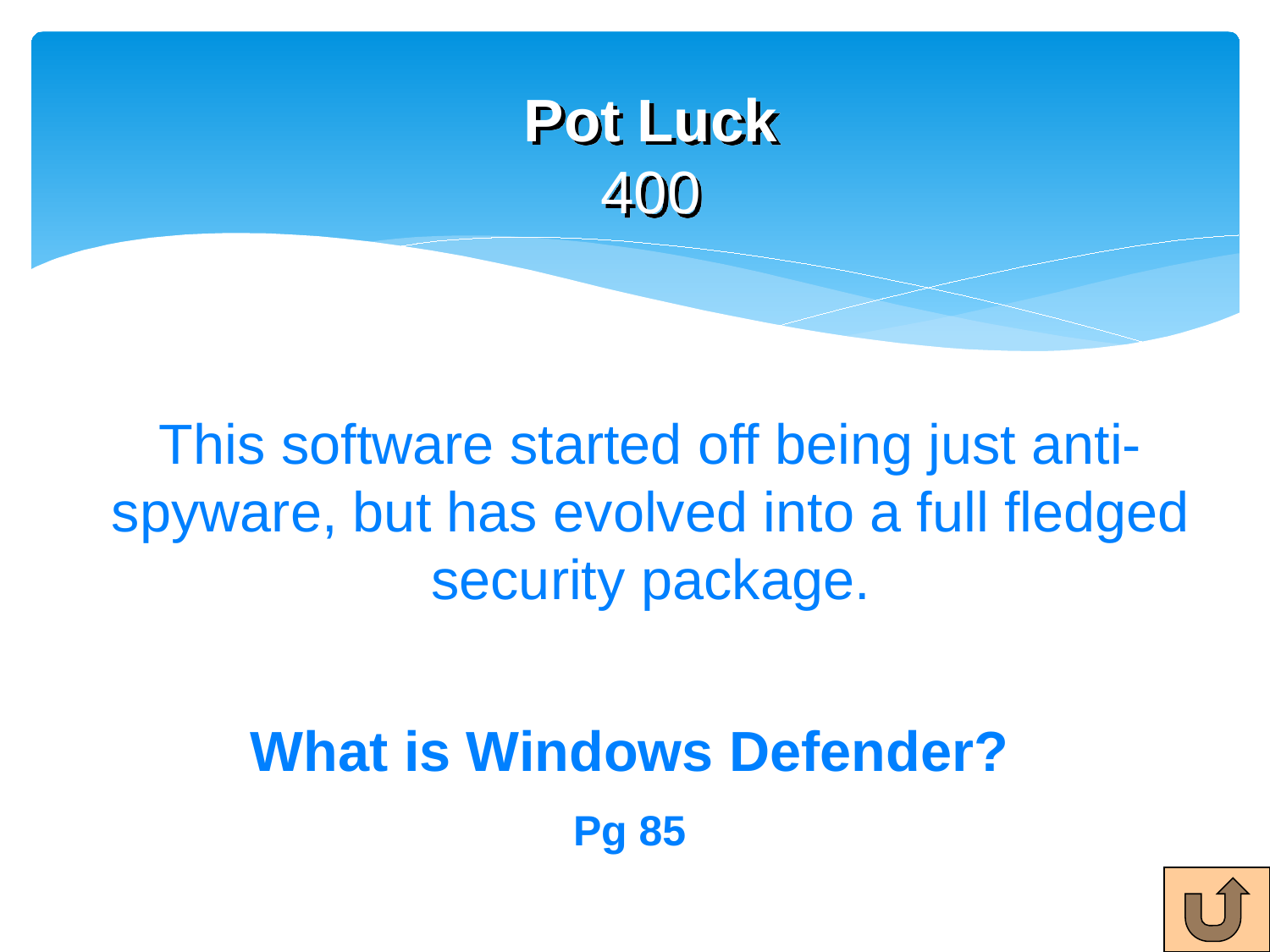

# Pot Luck 400
This software started off being just anti-spyware, but has evolved into a full fledged security package.
What is Windows Defender?
Pg 85